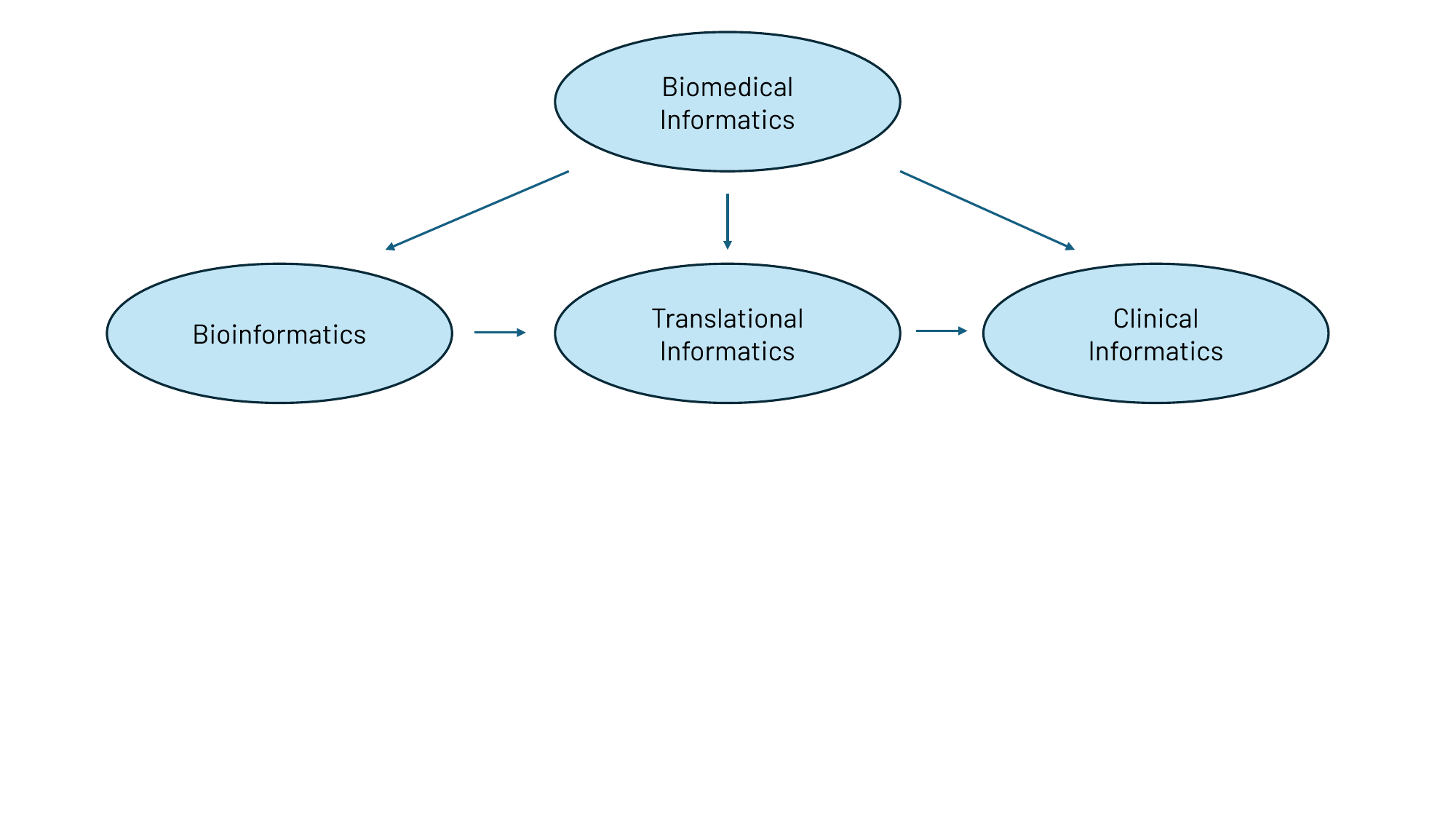

Biomedical Informatics
Bioinformatics
Translational Informatics
Clinical Informatics